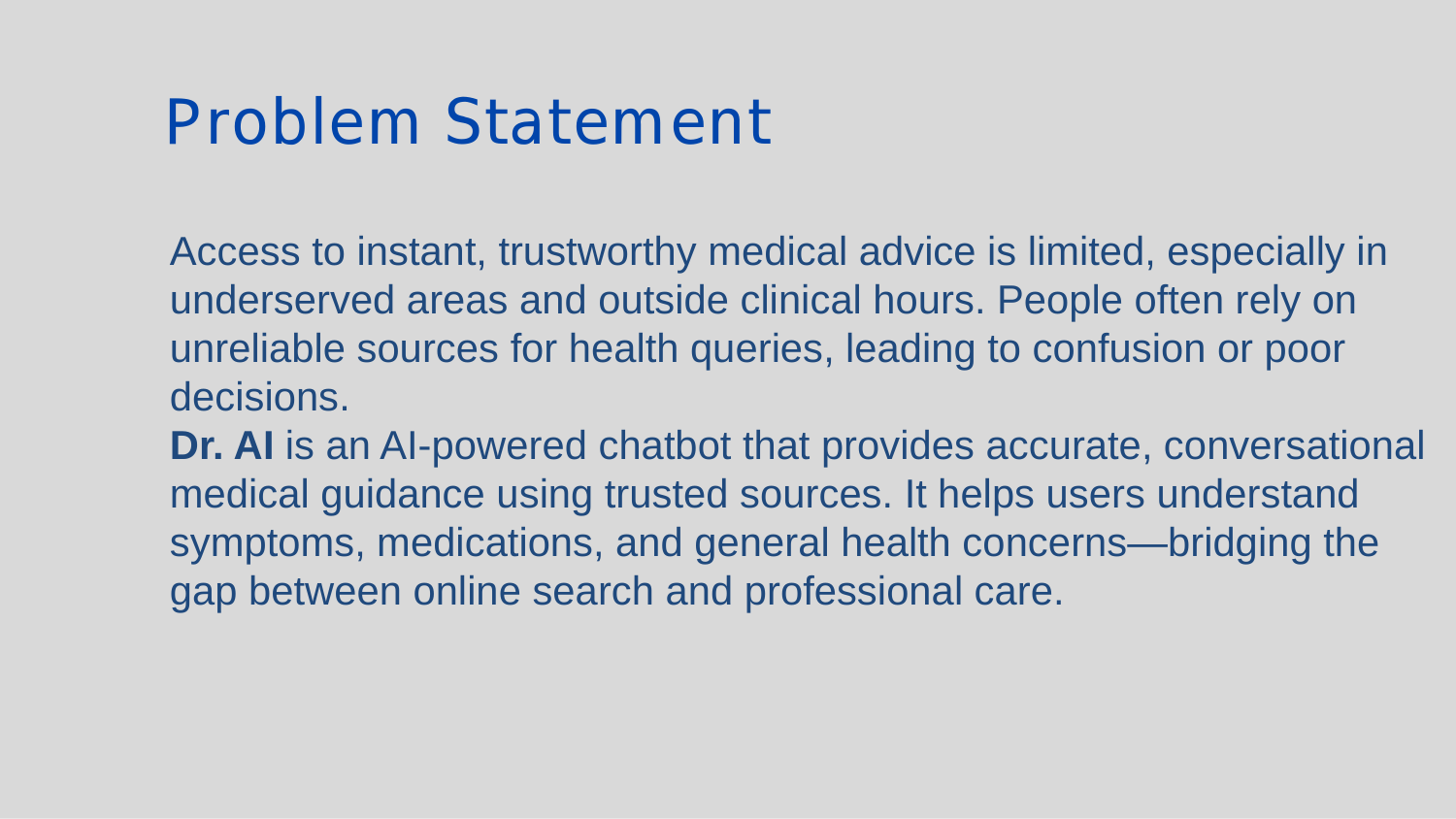

# Problem Statement
Access to instant, trustworthy medical advice is limited, especially in underserved areas and outside clinical hours. People often rely on unreliable sources for health queries, leading to confusion or poor decisions.
Dr. AI is an AI-powered chatbot that provides accurate, conversational medical guidance using trusted sources. It helps users understand symptoms, medications, and general health concerns—bridging the gap between online search and professional care.